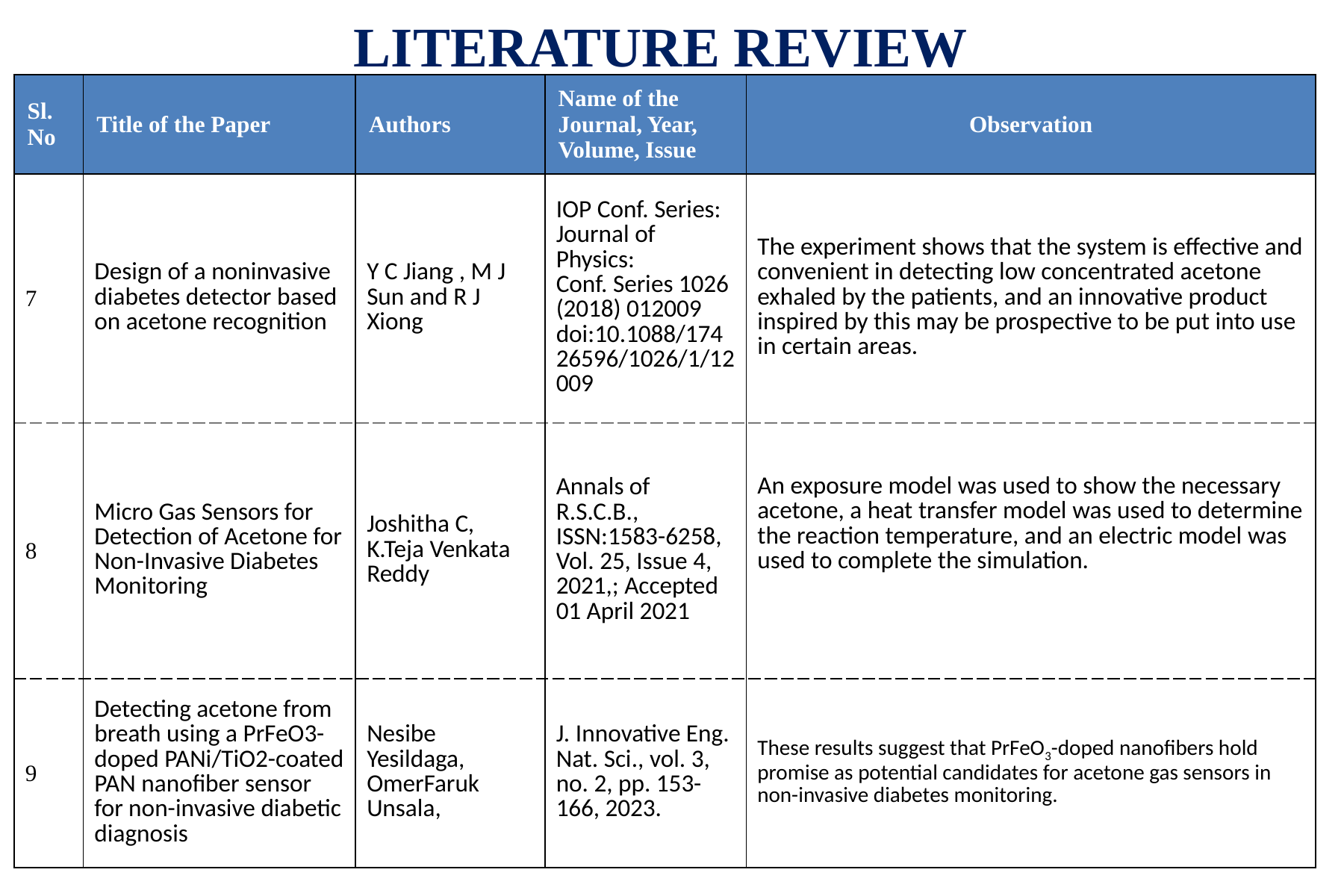

# LITERATURE REVIEW
| Sl. No | Title of the Paper | Authors | Name of the Journal, Year, Volume, Issue | Observation |
| --- | --- | --- | --- | --- |
| 7 | Design of a noninvasive diabetes detector based on acetone recognition | Y C Jiang , M J Sun and R J Xiong | IOP Conf. Series: Journal of Physics: Conf. Series 1026 (2018) 012009 doi:10.1088/17426596/1026/1/12009 | The experiment shows that the system is effective and convenient in detecting low concentrated acetone exhaled by the patients, and an innovative product inspired by this may be prospective to be put into use in certain areas. |
| 8 | Micro Gas Sensors for Detection of Acetone for Non-Invasive Diabetes Monitoring | Joshitha C, K.Teja Venkata Reddy | Annals of R.S.C.B., ISSN:1583-6258, Vol. 25, Issue 4, 2021,; Accepted 01 April 2021 | An exposure model was used to show the necessary acetone, a heat transfer model was used to determine the reaction temperature, and an electric model was used to complete the simulation. |
| 9 | Detecting acetone from breath using a PrFeO3-doped PANi/TiO2-coated PAN nanofiber sensor for non-invasive diabetic diagnosis | Nesibe Yesildaga, OmerFaruk Unsala, | J. Innovative Eng. Nat. Sci., vol. 3, no. 2, pp. 153-166, 2023. | These results suggest that PrFeO3-doped nanofibers hold promise as potential candidates for acetone gas sensors in non-invasive diabetes monitoring. |